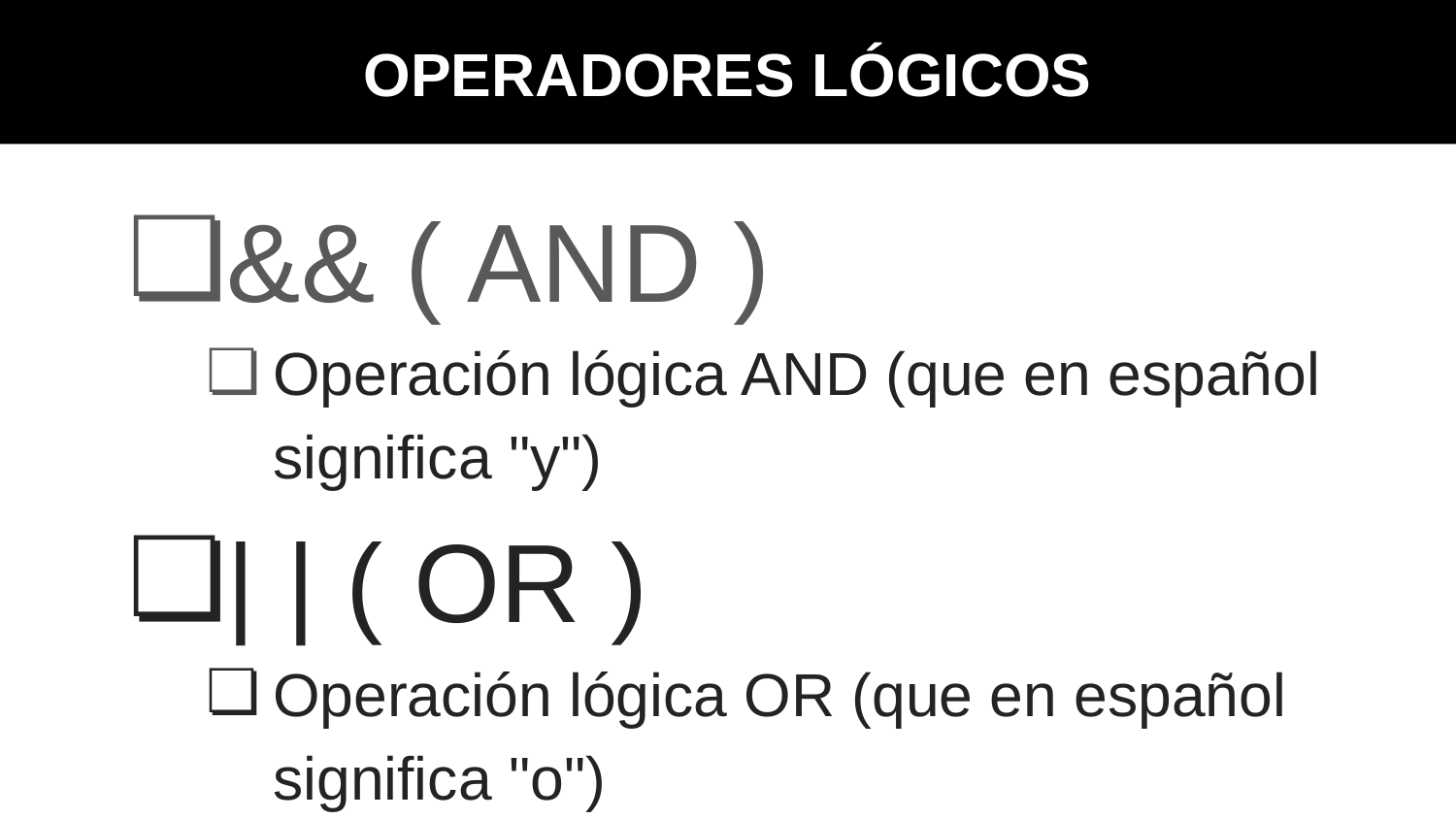

OPERADORES LÓGICOS
&& ( AND )
Operación lógica AND (que en español significa "y")
| | ( OR )
Operación lógica OR (que en español significa "o")